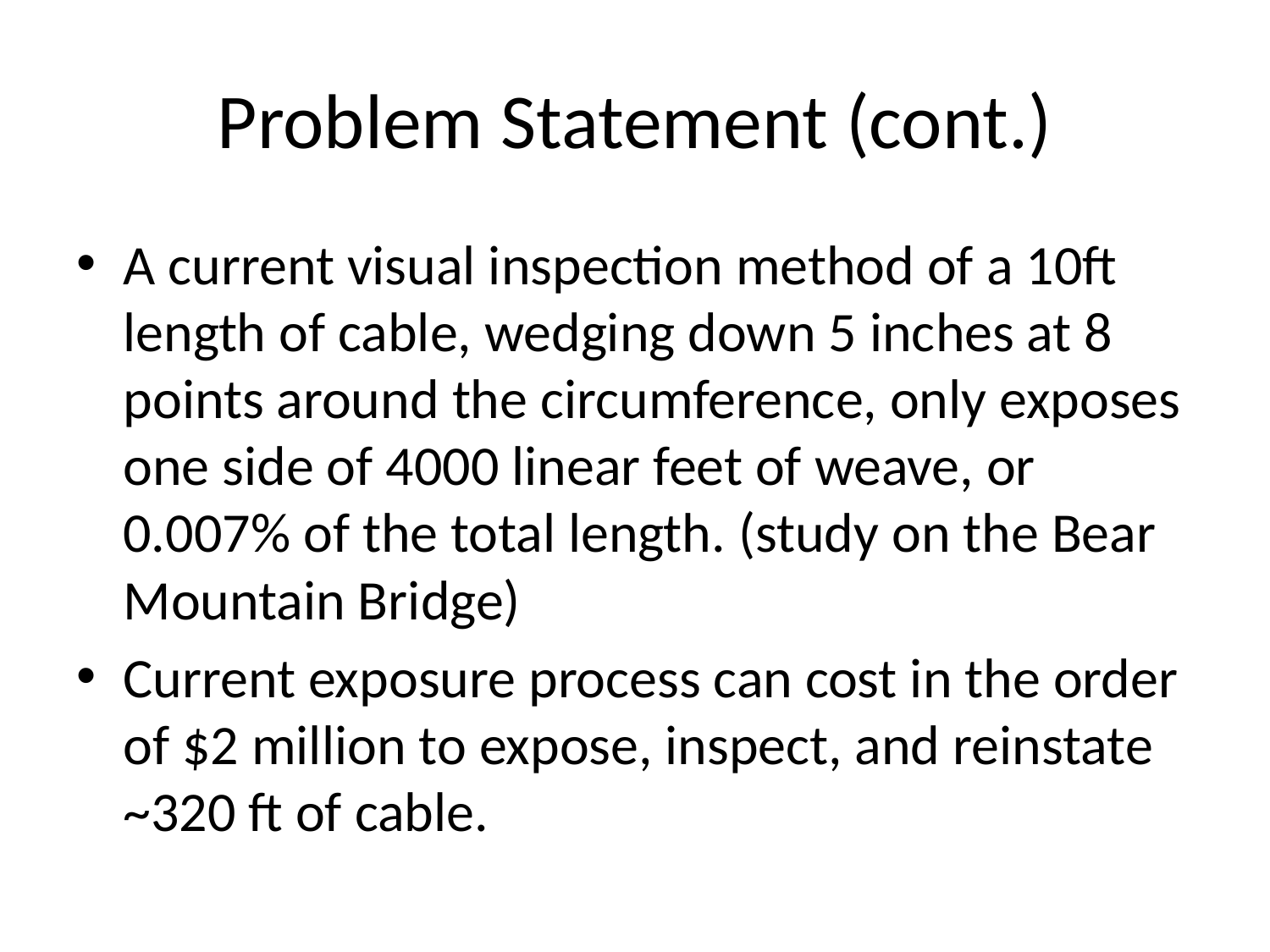

# Problem Statement (cont.)
A current visual inspection method of a 10ft length of cable, wedging down 5 inches at 8 points around the circumference, only exposes one side of 4000 linear feet of weave, or 0.007% of the total length. (study on the Bear Mountain Bridge)
Current exposure process can cost in the order of $2 million to expose, inspect, and reinstate ~320 ft of cable.